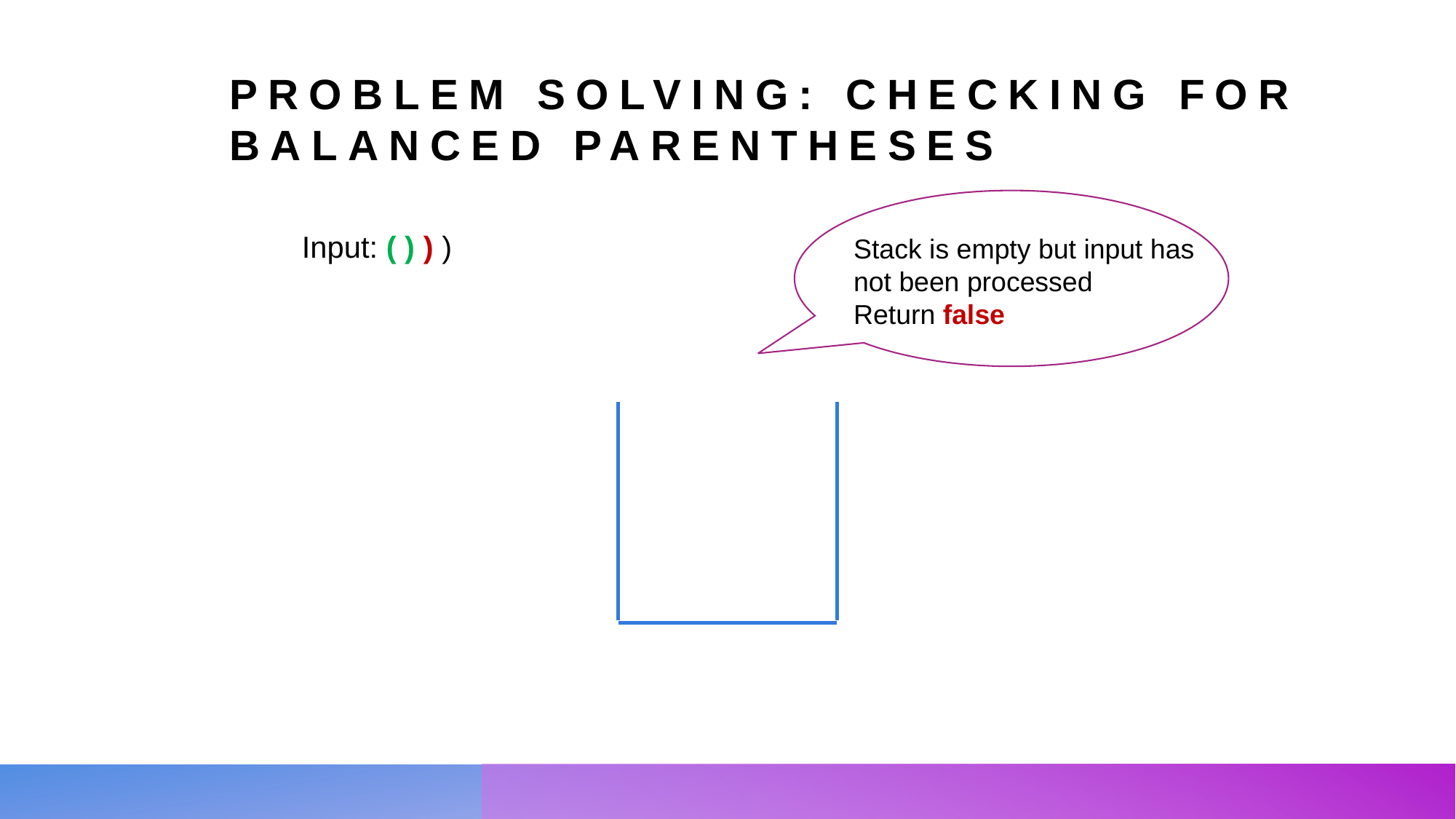

Problem Solving: Checking for Balanced Parentheses

Stack is empty but input has not been processed
Return false
Input: ( ) ) )